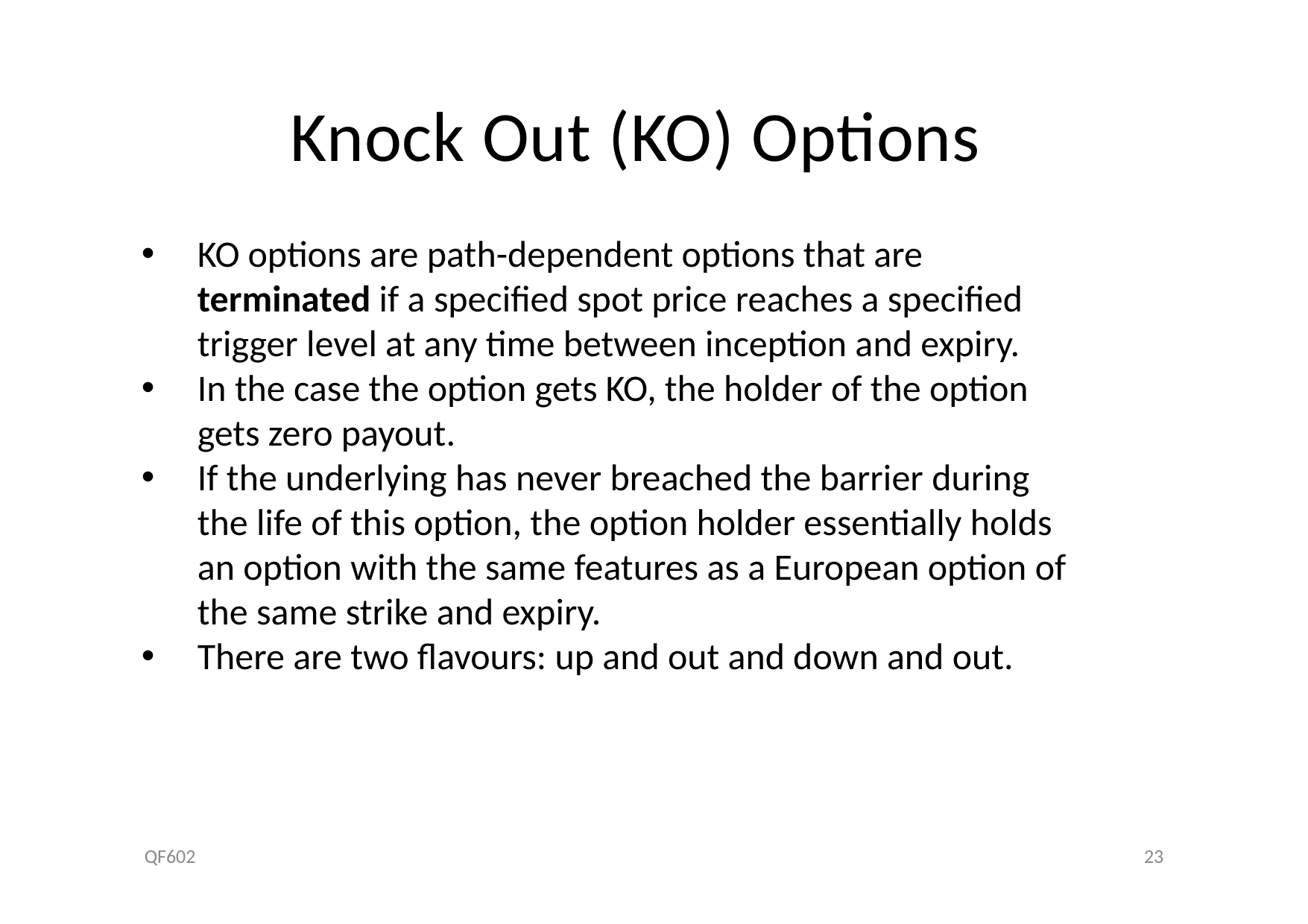

# Knock Out (KO) Options
KO options are path-dependent options that are terminated if a specified spot price reaches a specified trigger level at any time between inception and expiry.
In the case the option gets KO, the holder of the option gets zero payout.
If the underlying has never breached the barrier during the life of this option, the option holder essentially holds an option with the same features as a European option of the same strike and expiry.
There are two flavours: up and out and down and out.

QF602
23